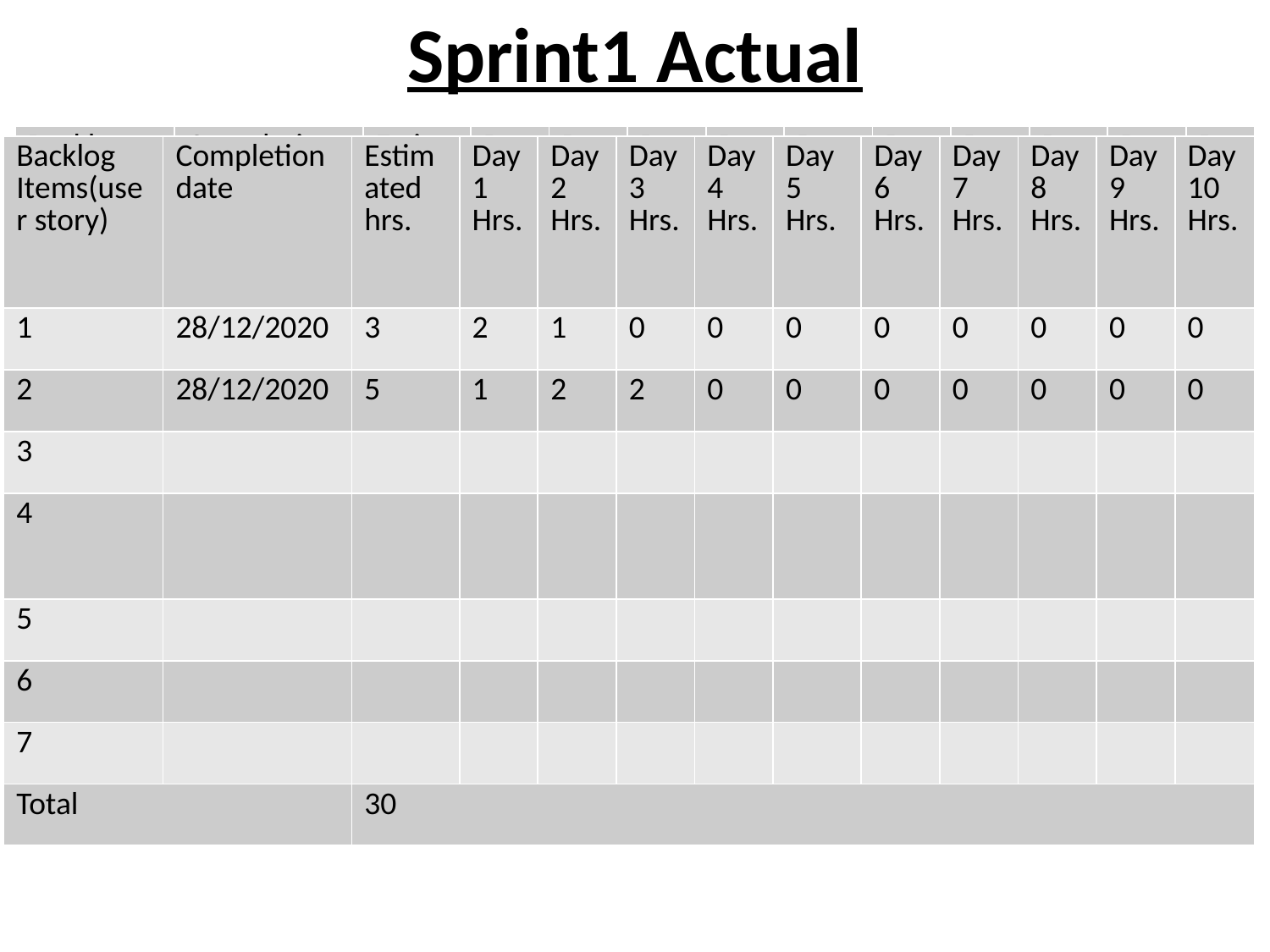

# Sprint1 Actual
| Backlog Items(user story) | Completion date | Estimatted hrs | Day 1 | Day 2 | Day 3 | Day 4 | Day 5 | Day 6 | Day 7 | Day 8 | Day 9 | Day 10 |
| --- | --- | --- | --- | --- | --- | --- | --- | --- | --- | --- | --- | --- |
| 1 | 28/12/2020 | 2 | 1 | 1 | 0 | 0 | 0 | 0 | 0 | 0 | 0 | 0 |
| 2 | 28/12/2020 | 2 | 1 | 1 | 0 | 0 | 0 | 0 | 0 | 0 | 0 | 0 |
| 3 | 30/12/2020 | 5 | 1 | 1 | 1 | 2 | 0 | 0 | 0 | 0 | 0 | 0 |
| 4 | 31/12/2020 | 5 | 2 | 1 | 2 | 0 | 0 | 0 | 0 | 0 | 0 | 0 |
| 5 | 15/01/2022 | 5 | 1 | 3 | 1 | 0 | 0 | 0 | 0 | 0 | 0 | 0 |
| 6 | 17/01/2022 | 2 | 1 | 1 | 0 | 0 | 0 | 0 | 0 | 0 | 0 | 0 |
| 7 | 17/01/2022 | 3 | 2 | 1 | 0 | 0 | 0 | 0 | 0 | 0 | 0 | 0 |
| 8 | 20/01/2022 | 5 | 2 | 1 | 1 | 2 | 0 | 0 | 0 | 0 | 0 | 0 |
| Backlog Items(user story) | Completion date | Estimated hrs. | Day 1 Hrs. | Day 2 Hrs. | Day 3 Hrs. | Day 4 Hrs. | Day 5 Hrs. | Day 6 Hrs. | Day 7 Hrs. | Day 8 Hrs. | Day 9 Hrs. | Day 10 Hrs. |
| --- | --- | --- | --- | --- | --- | --- | --- | --- | --- | --- | --- | --- |
| 1 | 28/12/2020 | 3 | 2 | 1 | 0 | 0 | 0 | 0 | 0 | 0 | 0 | 0 |
| 2 | 28/12/2020 | 5 | 1 | 2 | 2 | 0 | 0 | 0 | 0 | 0 | 0 | 0 |
| 3 |  |  |  |  |  |  |  |  |  |  |  |  |
| 4 |  |  |  |  |  |  |  |  |  |  |  |  |
| 5 |  |  |  |  |  |  |  |  |  |  |  |  |
| 6 |  |  |  |  |  |  |  |  |  |  |  |  |
| 7 |  |  |  |  |  |  |  |  |  |  |  |  |
| Total |  | 30 |  |  |  |  |  |  |  |  |  |  |